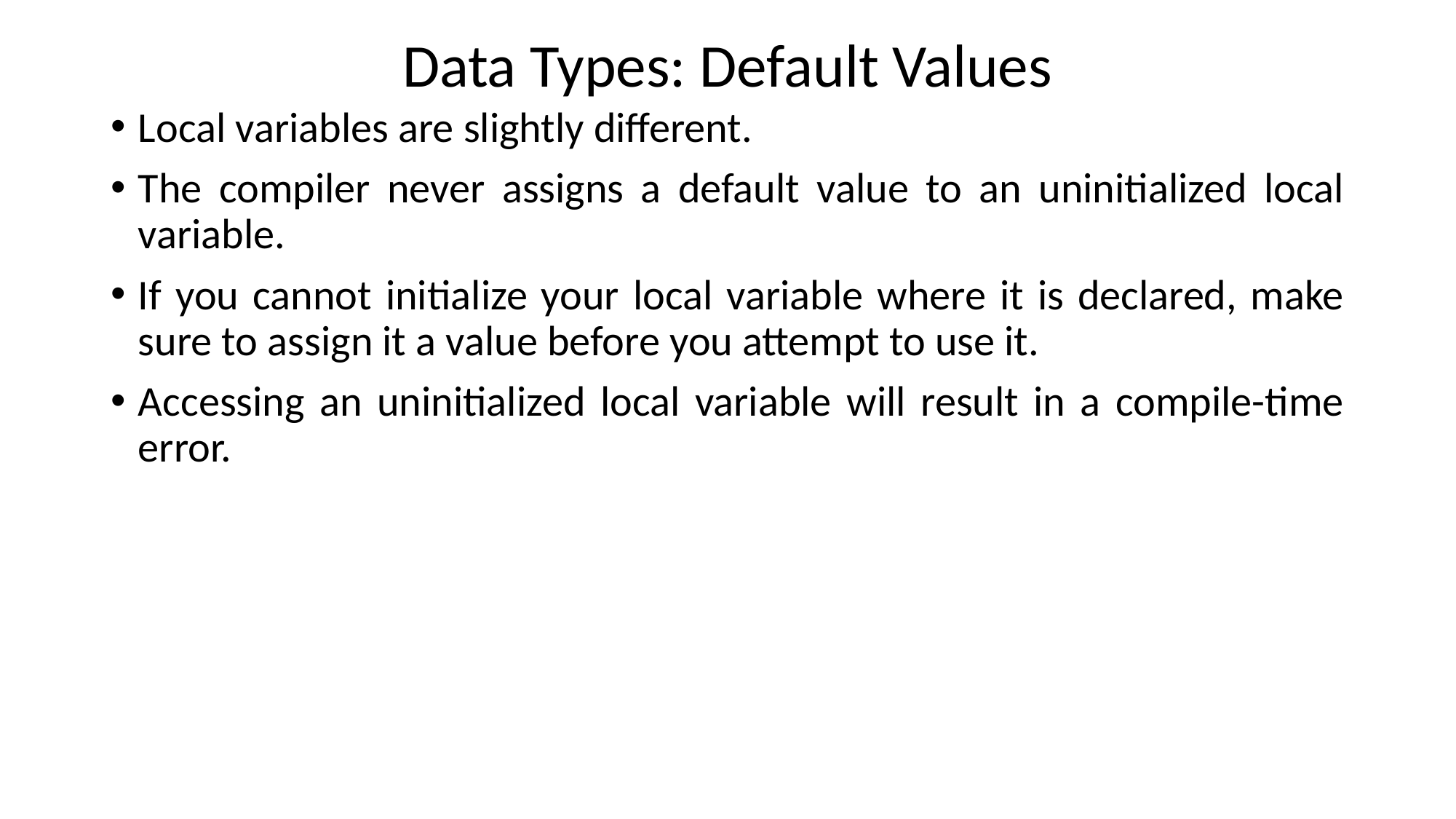

# Data Types: Default Values
Local variables are slightly different.
The compiler never assigns a default value to an uninitialized local variable.
If you cannot initialize your local variable where it is declared, make sure to assign it a value before you attempt to use it.
Accessing an uninitialized local variable will result in a compile-time error.